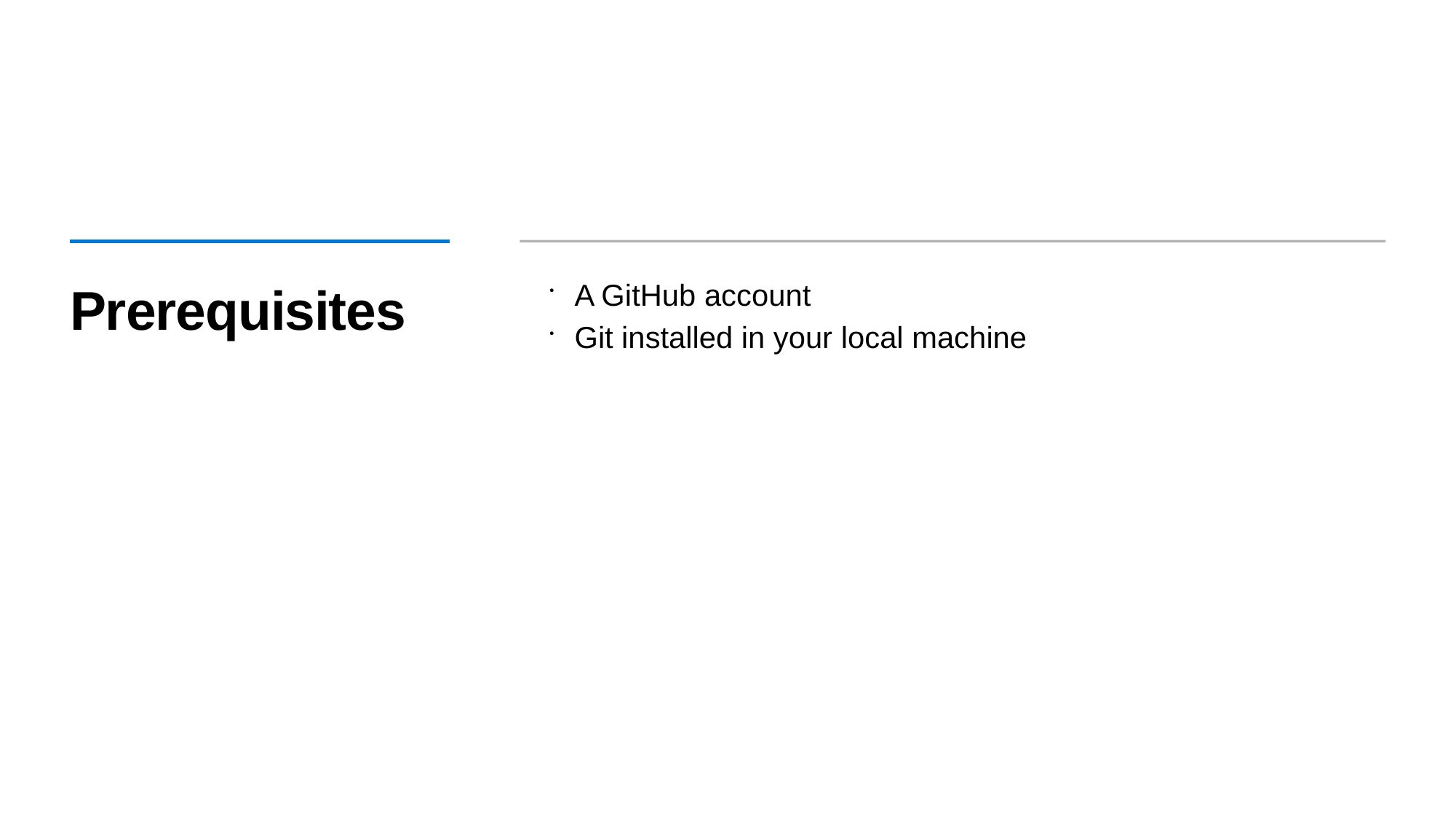

# Prerequisites
A GitHub account
Git installed in your local machine